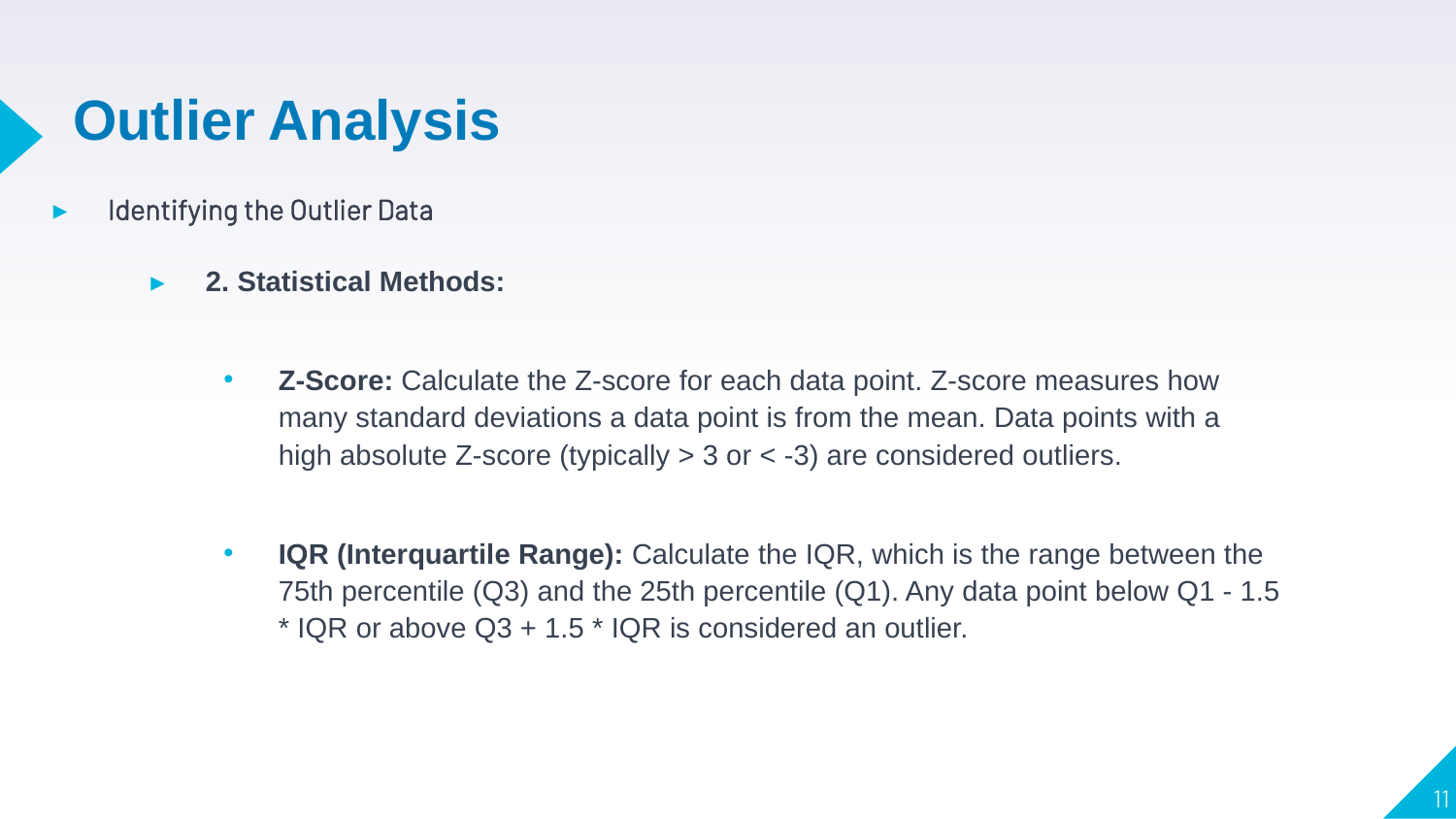

# Outlier Analysis
Identifying the Outlier Data
2. Statistical Methods:

Z-Score: Calculate the Z-score for each data point. Z-score measures how many standard deviations a data point is from the mean. Data points with a high absolute Z-score (typically > 3 or < -3) are considered outliers.

IQR (Interquartile Range): Calculate the IQR, which is the range between the 75th percentile (Q3) and the 25th percentile (Q1). Any data point below Q1 - 1.5 * IQR or above Q3 + 1.5 * IQR is considered an outlier.

11